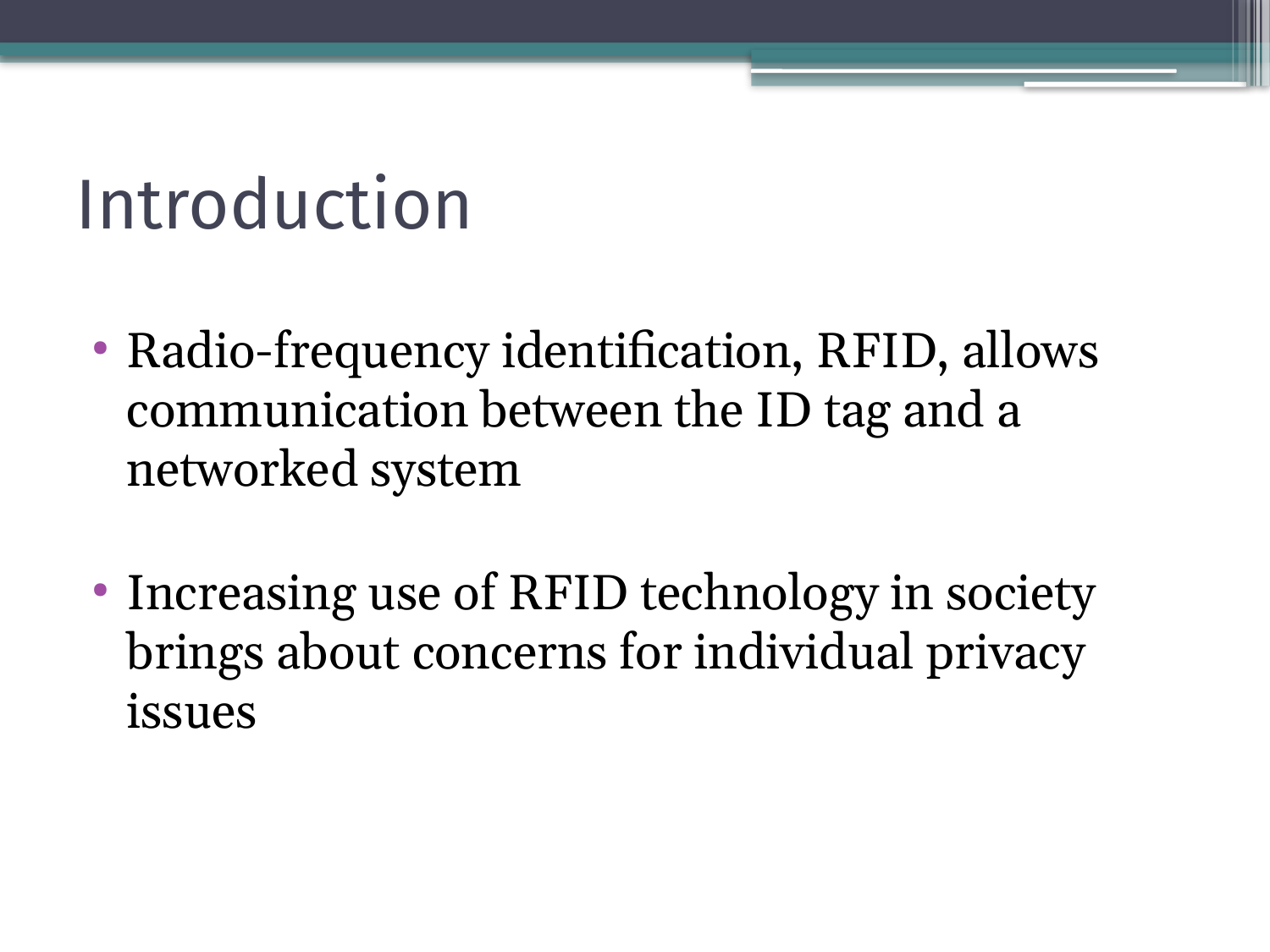

# Introduction
Radio-frequency identification, RFID, allows communication between the ID tag and a networked system
Increasing use of RFID technology in society brings about concerns for individual privacy issues